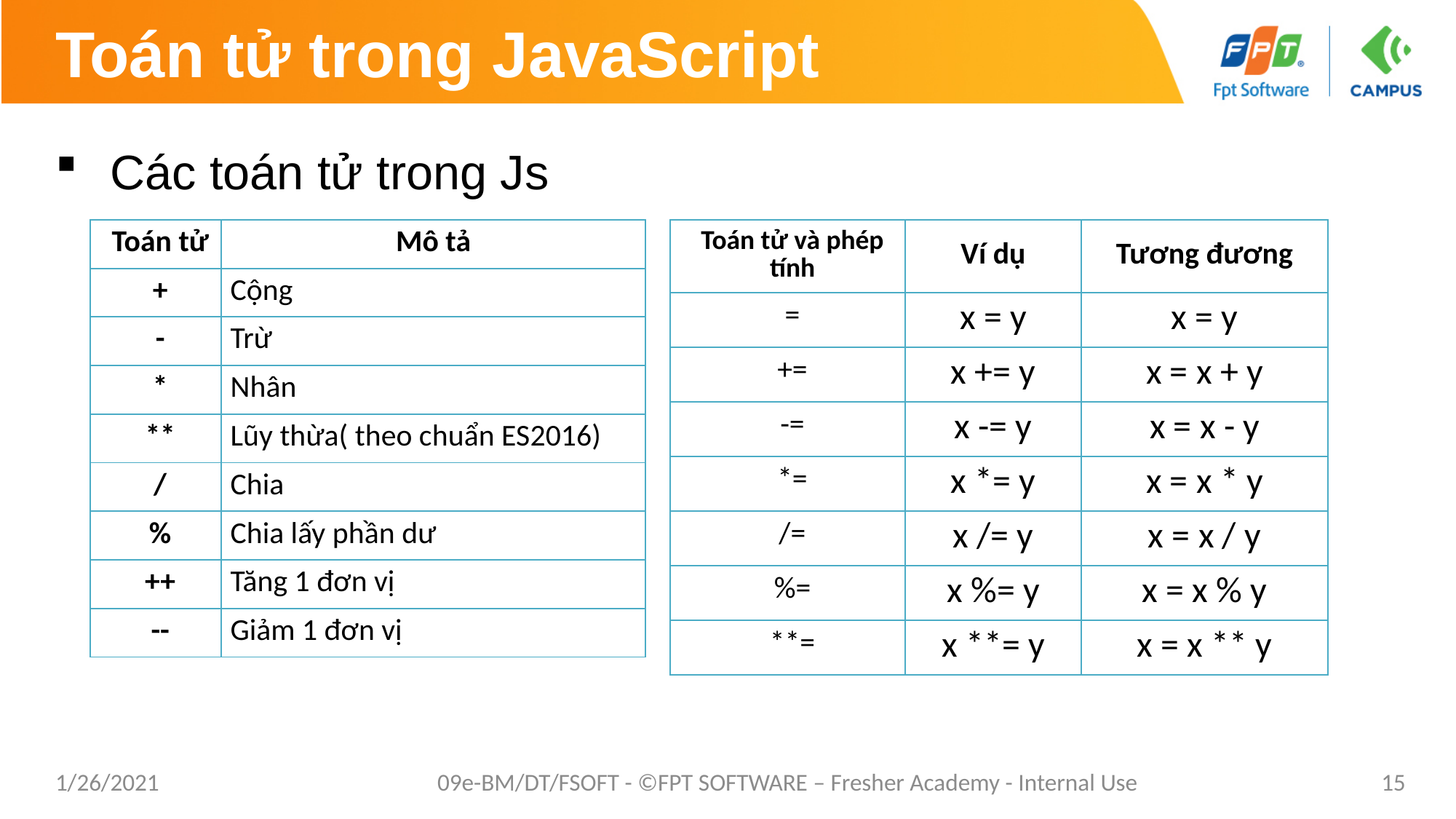

# Toán tử trong JavaScript
Các toán tử trong Js
| Toán tử | Mô tả |
| --- | --- |
| + | Cộng |
| - | Trừ |
| \* | Nhân |
| \*\* | Lũy thừa( theo chuẩn ES2016) |
| / | Chia |
| % | Chia lấy phần dư |
| ++ | Tăng 1 đơn vị |
| -- | Giảm 1 đơn vị |
| Toán tử và phép tính | Ví dụ | Tương đương |
| --- | --- | --- |
| = | x = y | x = y |
| += | x += y | x = x + y |
| -= | x -= y | x = x - y |
| \*= | x \*= y | x = x \* y |
| /= | x /= y | x = x / y |
| %= | x %= y | x = x % y |
| \*\*= | x \*\*= y | x = x \*\* y |
1/26/2021
09e-BM/DT/FSOFT - ©FPT SOFTWARE – Fresher Academy - Internal Use
15